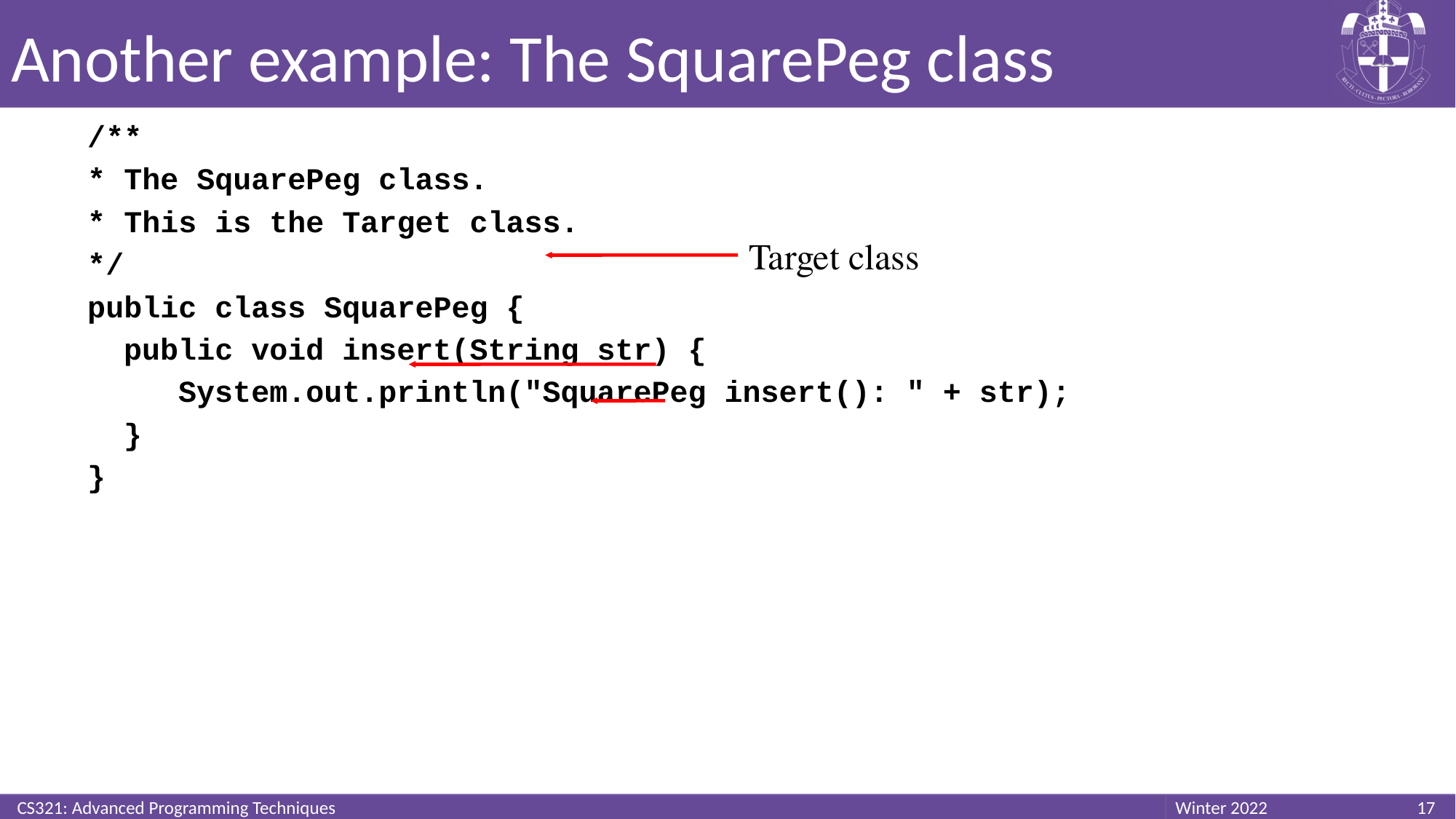

# Another example: The SquarePeg class
/**
* The SquarePeg class.
* This is the Target class.
*/
public class SquarePeg {
  public void insert(String str) {
     System.out.println("SquarePeg insert(): " + str);
  }
}

Target class

CS321: Advanced Programming Techniques
17
Winter 2022